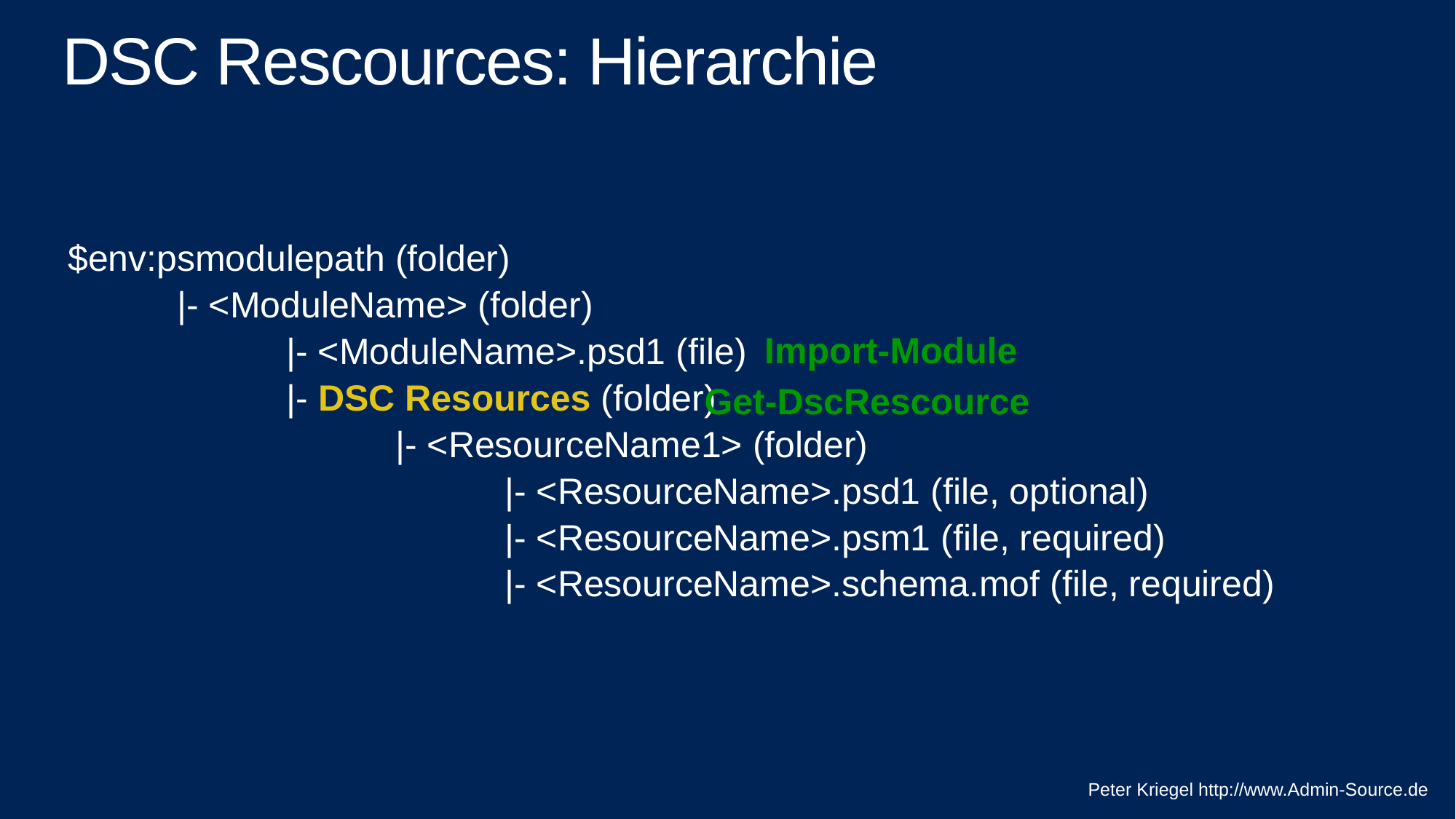

# DSC Rescources: Hierarchie
$env:psmodulepath (folder)
	|- <ModuleName> (folder)
		|- <ModuleName>.psd1 (file)
		|- DSC Resources (folder)
			|- <ResourceName1> (folder)
				|- <ResourceName>.psd1 (file, optional)
				|- <ResourceName>.psm1 (file, required)
				|- <ResourceName>.schema.mof (file, required)
Import-Module
Get-DscRescource